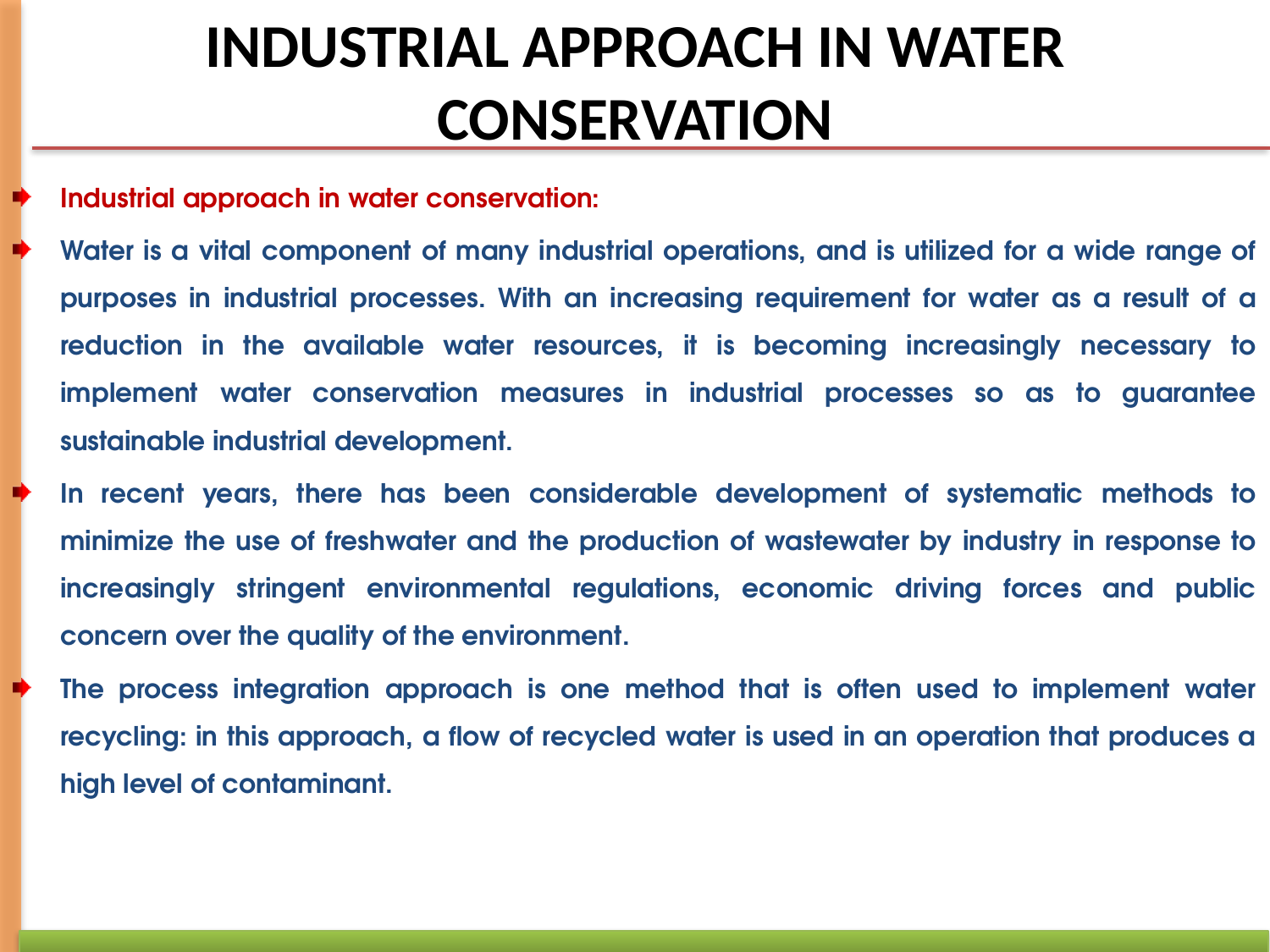

# INDUSTRIAL APPROACH IN WATER CONSERVATION
Industrial approach in water conservation:
Water is a vital component of many industrial operations, and is utilized for a wide range of purposes in industrial processes. With an increasing requirement for water as a result of a reduction in the available water resources, it is becoming increasingly necessary to implement water conservation measures in industrial processes so as to guarantee sustainable industrial development.
In recent years, there has been considerable development of systematic methods to minimize the use of freshwater and the production of wastewater by industry in response to increasingly stringent environmental regulations, economic driving forces and public concern over the quality of the environment.
The process integration approach is one method that is often used to implement water recycling: in this approach, a flow of recycled water is used in an operation that produces a high level of contaminant.